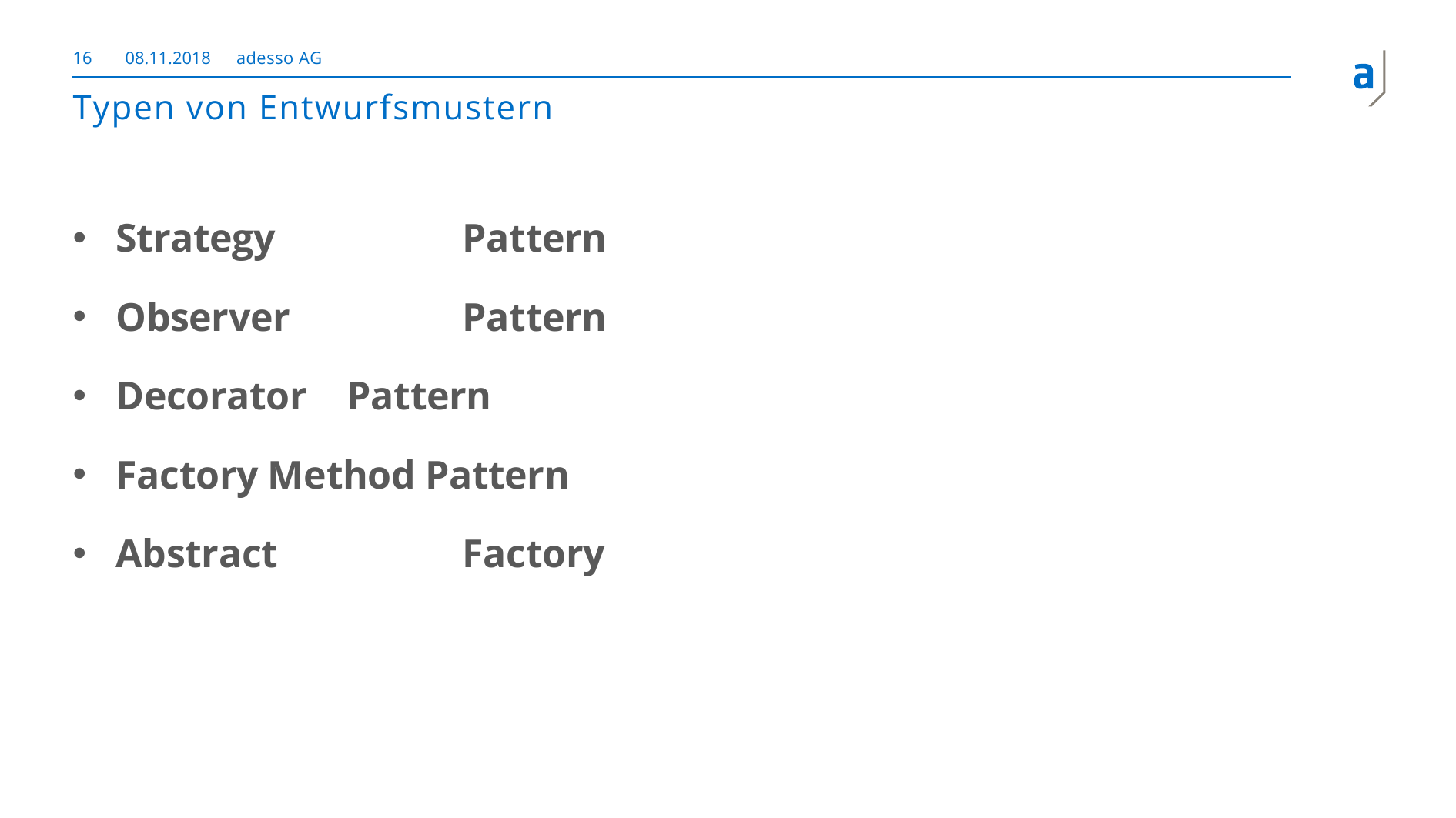

16
08.11.2018
adesso AG
# Typen von Entwurfsmustern
Strategy 		Pattern
Observer 		Pattern
Decorator 	Pattern
Factory Method Pattern
Abstract 		Factory